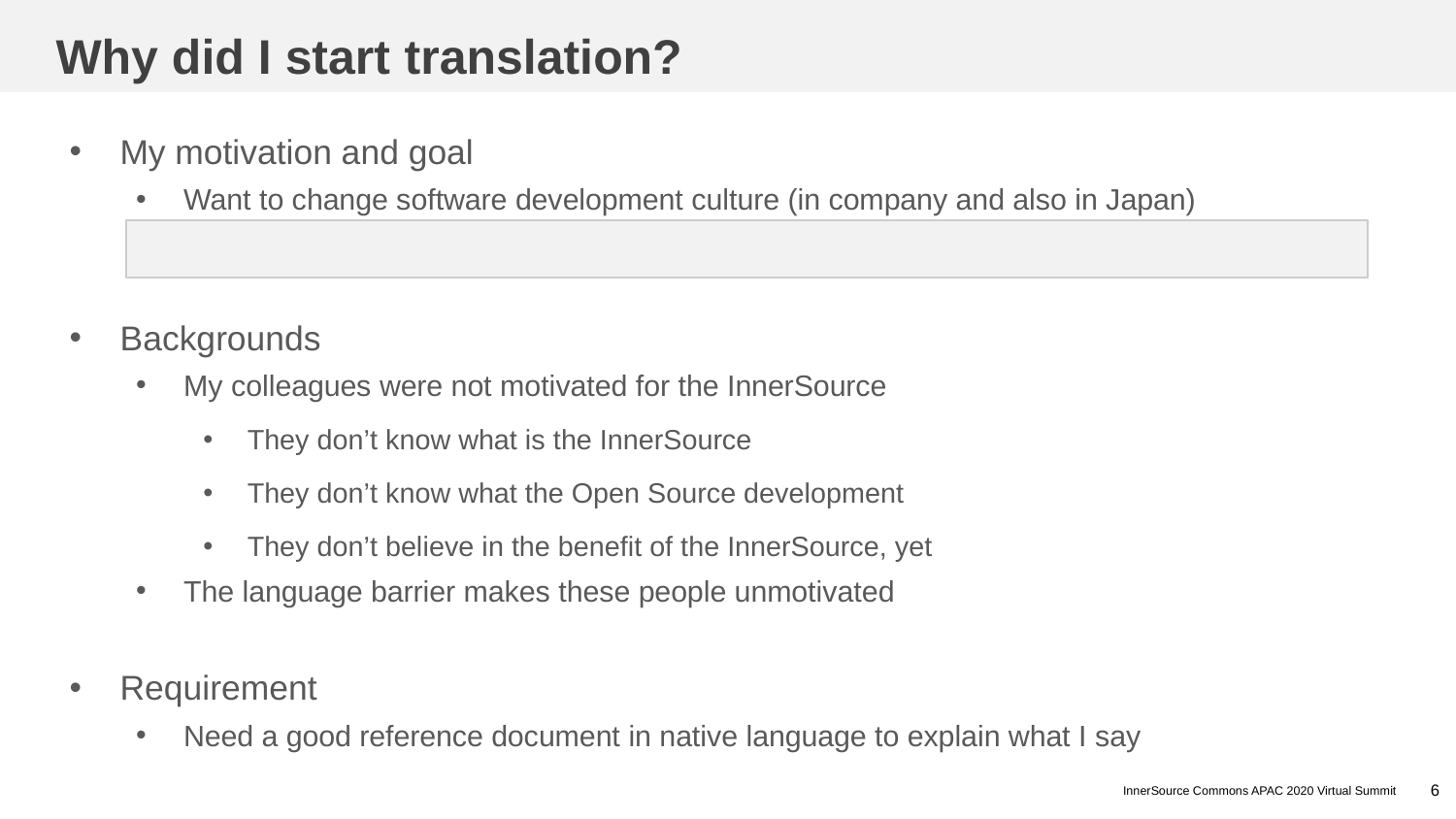

# Why did I start translation?
My motivation and goal
Want to change software development culture (in company and also in Japan)

Backgrounds
My colleagues were not motivated for the InnerSource
They don’t know what is the InnerSource
They don’t know what the Open Source development
They don’t believe in the benefit of the InnerSource, yet
The language barrier makes these people unmotivated

Requirement
Need a good reference document in native language to explain what I say